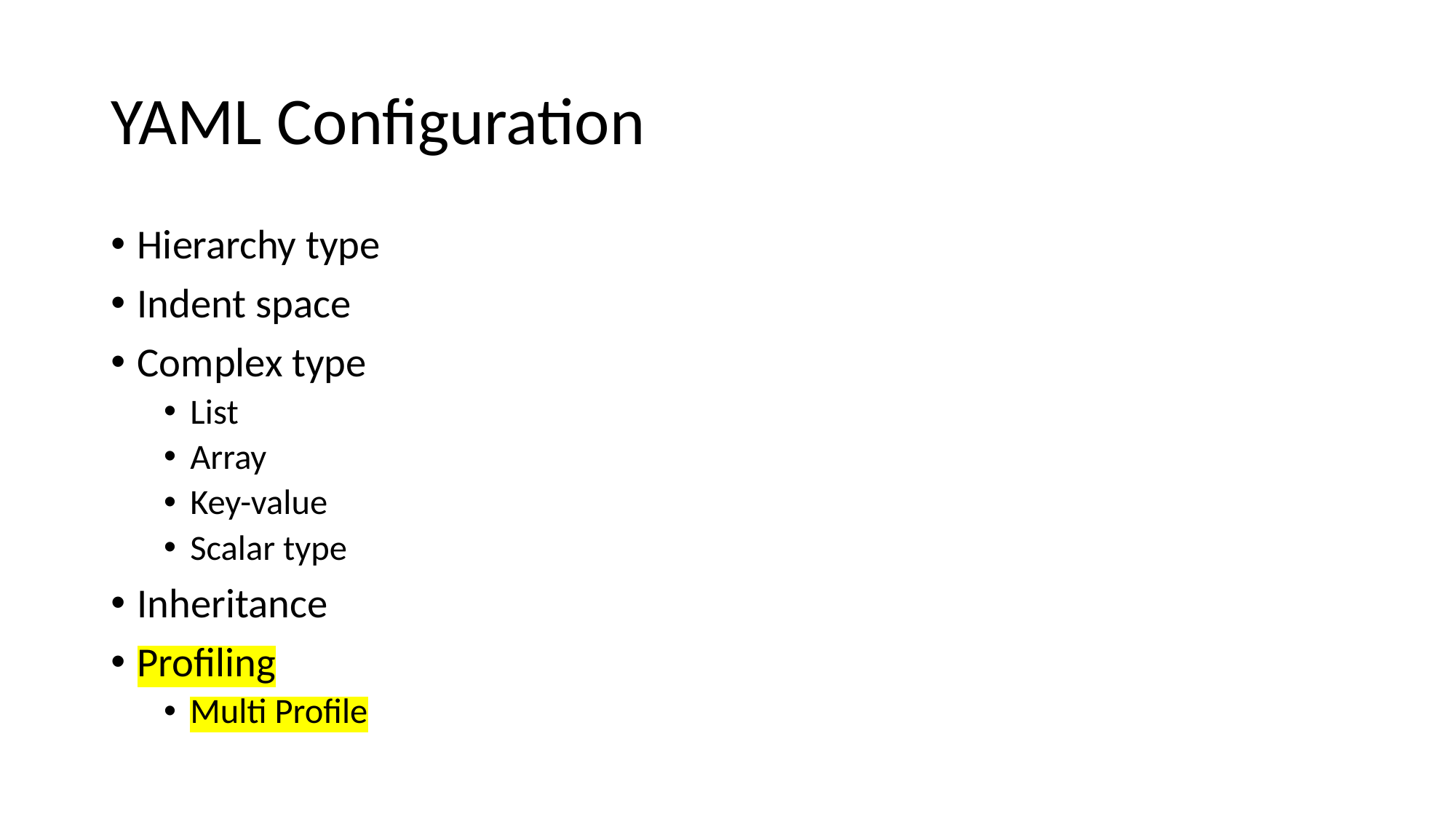

# YAML Configuration
Hierarchy type
Indent space
Complex type
List
Array
Key-value
Scalar type
Inheritance
Profiling
Multi Profile